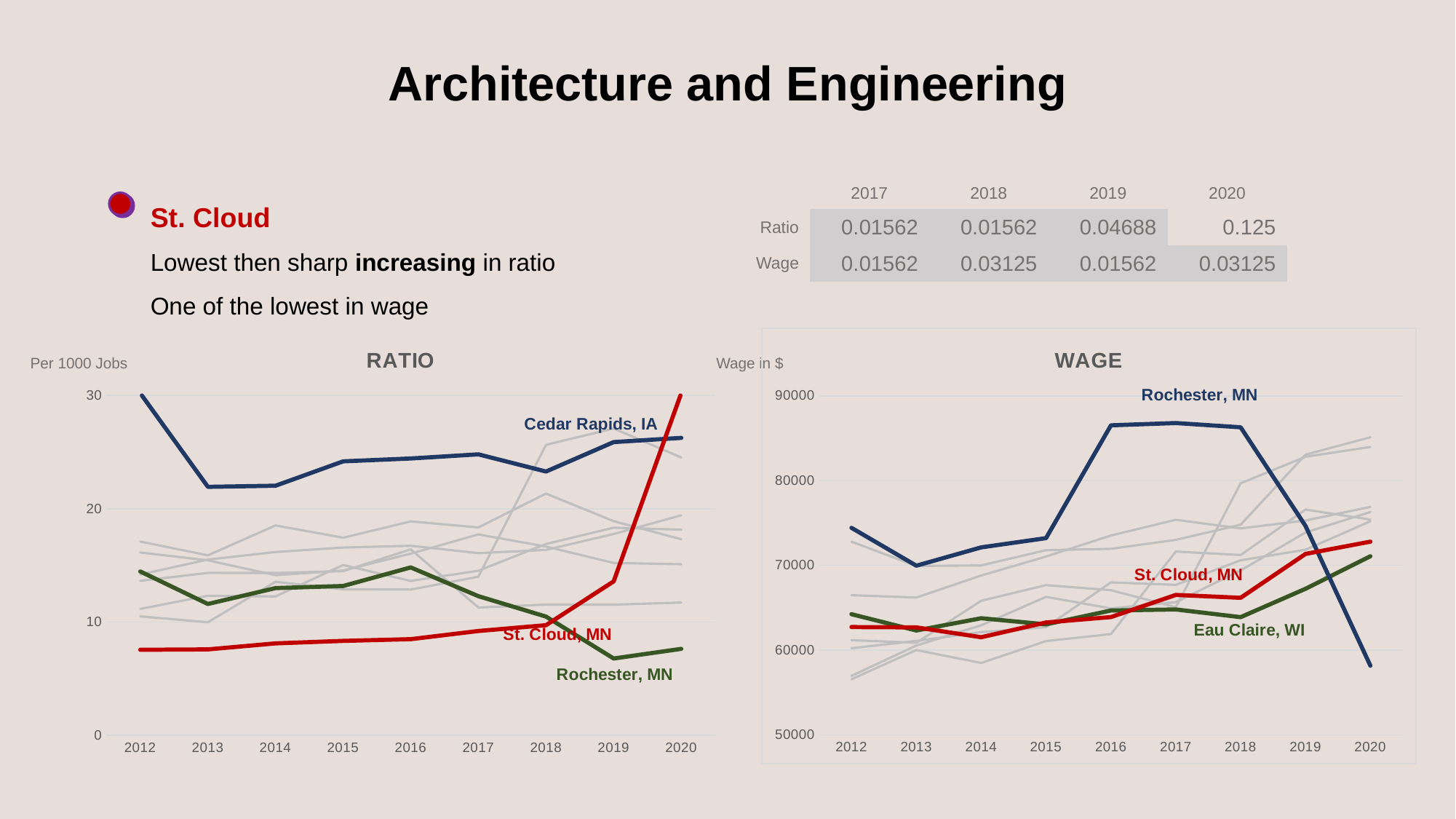

Architecture and Engineering
St. Cloud
Lowest then sharp increasing in ratio
One of the lowest in wage
|  | 2017 | 2018 | 2019 | 2020 |
| --- | --- | --- | --- | --- |
| Ratio | 0.01562 | 0.01562 | 0.04688 | 0.125 |
| Wage | 0.01562 | 0.03125 | 0.01562 | 0.03125 |

### Chart: RATIO

| Category | Dubuque, IA | Duluth, MN | Eau Claire, WI | Fargo, ND | Grand Forks, ND | Mankato, MN | Rochester, MN | Cedar Rapids, IA | St. Cloud, MN |
|---|---|---|---|---|---|---|---|---|---|
| 2012 | 10.5 | 14.197 | 17.11 | 16.139 | 13.637 | 11.159 | 14.464 | 30.203 | 7.552 |
| 2013 | 9.986 | 15.512 | 15.887 | 15.444 | 14.341 | 12.319 | 11.593 | 21.934 | 7.588 |
| 2014 | 13.551 | 16.18 | 18.53 | 14.136 | 14.334 | 12.262 | 12.998 | 22.036 | 8.119 |
| 2015 | 12.885 | 16.575 | 17.447 | 14.543 | 14.492 | 15.036 | 13.182 | 24.184 | 8.336 |
| 2016 | 12.867 | 16.736 | 18.884 | 16.037 | 16.414 | 13.625 | 14.823 | 24.441 | 8.489 |
| 2017 | 13.997 | 16.08 | 18.355 | 17.738 | 11.281 | 14.529 | 12.285 | 24.805 | 9.21 |
| 2018 | 25.641 | 16.371 | 21.34 | 16.663 | 11.54 | 16.892 | 10.48 | 23.287 | 9.722 |
| 2019 | 27.085 | 17.775 | 18.907 | 15.216 | 11.537 | 18.33 | 6.782 | 25.884 | 13.588 |
| 2020 | 24.526 | 19.424 | 17.311 | 15.101 | 11.723 | 18.157 | 7.637 | 26.259 | 30.203 |

### Chart: WAGE

| Category | Cedar Rapids, IA | Dubuque, IA | Duluth, MN | Fargo, ND | Grand Forks, ND | Mankato, MN | Eau Claire, WI | Rochester, MN | St. Cloud, MN |
|---|---|---|---|---|---|---|---|---|---|
| 2012 | 72800.0 | 61170.0 | 66480.0 | 60220.0 | 56560.0 | 56960.0 | 64240.0 | 74430.0 | 62720.0 |
| 2013 | 69930.0 | 60870.0 | 66200.0 | 61090.0 | 60010.0 | 60540.0 | 62310.0 | 69960.0 | 62680.0 |
| 2014 | 69990.0 | 65820.0 | 68800.0 | 62120.0 | 58480.0 | 62930.0 | 63760.0 | 72120.0 | 61520.0 |
| 2015 | 71790.0 | 67670.0 | 71040.0 | 62710.0 | 61070.0 | 66280.0 | 63040.0 | 73210.0 | 63260.0 |
| 2016 | 71950.0 | 67070.0 | 73520.0 | 67990.0 | 61890.0 | 64920.0 | 64680.0 | 86520.0 | 63900.0 |
| 2017 | 73010.0 | 65060.0 | 75380.0 | 67700.0 | 71630.0 | 65660.0 | 64800.0 | 86790.0 | 66510.0 |
| 2018 | 74790.0 | 79690.0 | 74360.0 | 70600.0 | 71220.0 | 69400.0 | 63890.0 | 86290.0 | 66170.0 |
| 2019 | 83060.0 | 82810.0 | 75290.0 | 71840.0 | 76580.0 | 73880.0 | 67240.0 | 74650.0 | 71350.0 |
| 2020 | 85110.0 | 83970.0 | 76900.0 | 75200.0 | 75400.0 | 76300.0 | 71080.0 | 58160.0 | 72800.0 |
Per 1000 Jobs
Wage in $